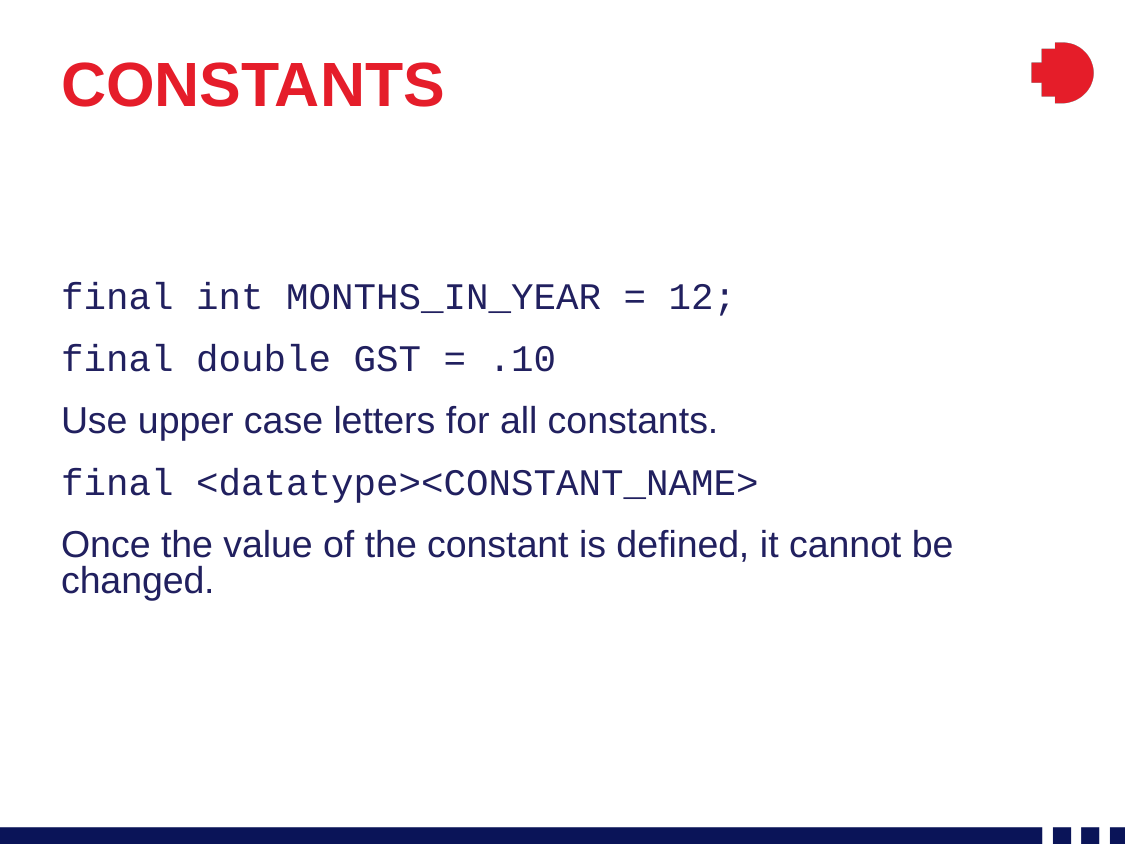

# CONSTANTS

final int MONTHS_IN_YEAR = 12;
final double GST = .10
Use upper case letters for all constants.
final <datatype><CONSTANT_NAME>
Once the value of the constant is defined, it cannot be changed.